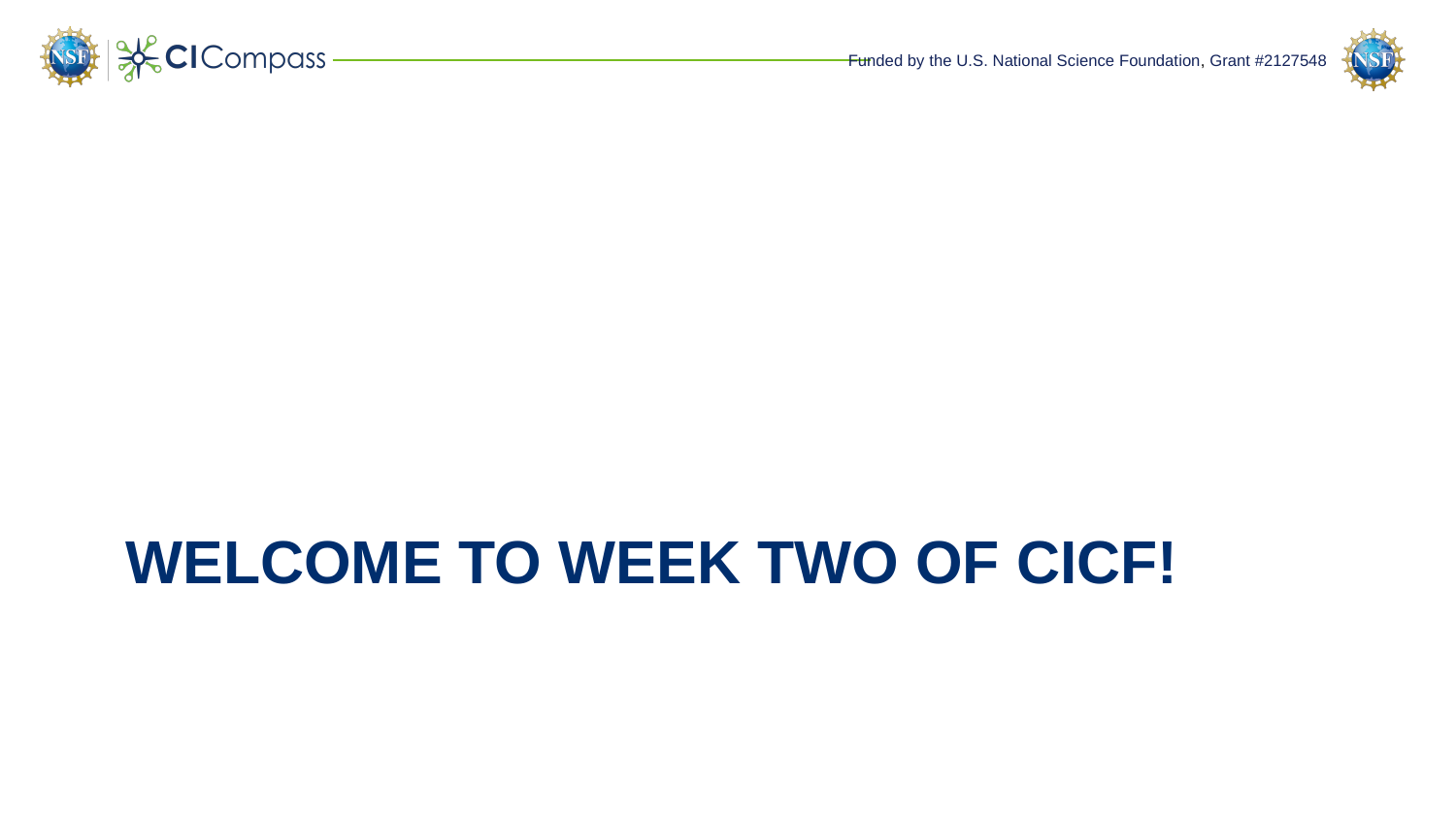

# Welcome to week two of CICF!